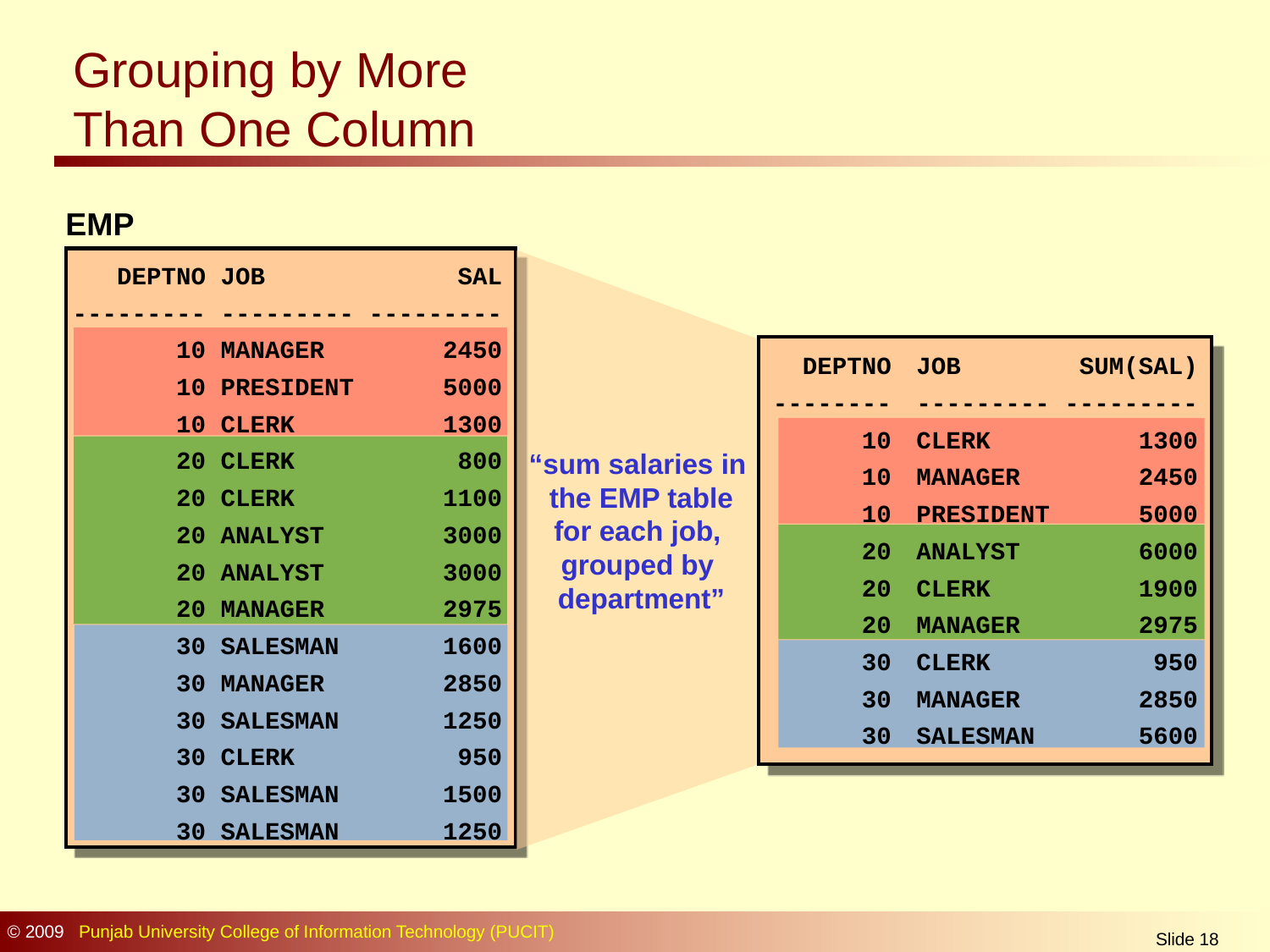

# Grouping by More Than One Column
EMP
   DEPTNO JOB             SAL
--------- --------- ---------
       10 MANAGER        2450
       10 PRESIDENT      5000
       10 CLERK          1300
       20 CLERK           800
       20 CLERK          1100
       20 ANALYST        3000
       20 ANALYST        3000
       20 MANAGER        2975
       30 SALESMAN       1600
       30 MANAGER        2850
       30 SALESMAN       1250
       30 CLERK           950
       30 SALESMAN       1500
       30 SALESMAN       1250

DEPTNO
--------
10
10
10
20
20
20
30
30
30
JOB        SUM(SAL)
--------- ---------
CLERK          1300
MANAGER        2450
PRESIDENT      5000
ANALYST        6000
CLERK          1900
MANAGER        2975
CLERK           950
MANAGER        2850
SALESMAN       5600

“sum salaries in
the EMP table
for each job,
grouped by
department”